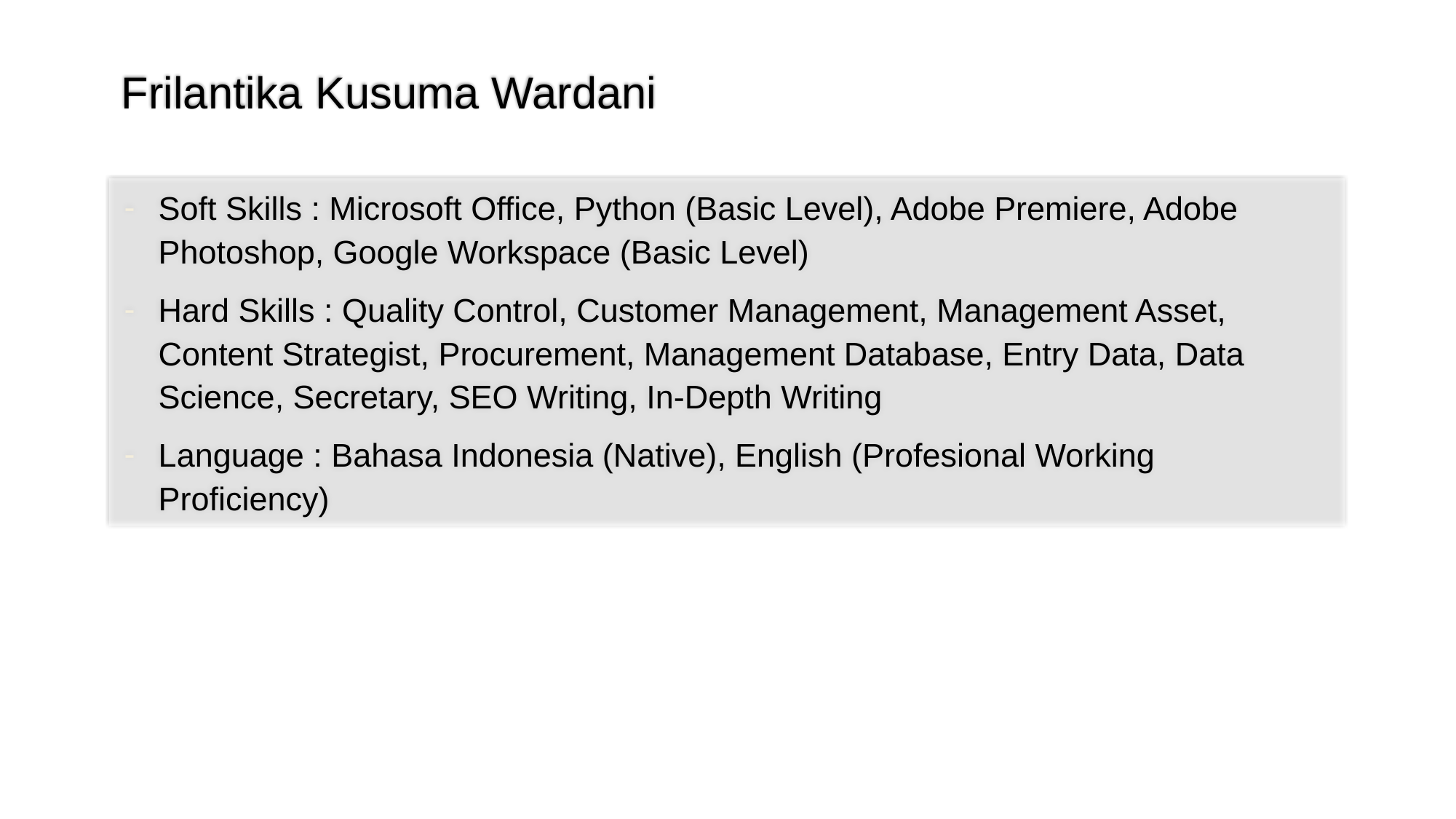

# Frilantika Kusuma Wardani
Soft Skills : Microsoft Office, Python (Basic Level), Adobe Premiere, Adobe Photoshop, Google Workspace (Basic Level)
Hard Skills : Quality Control, Customer Management, Management Asset, Content Strategist, Procurement, Management Database, Entry Data, Data Science, Secretary, SEO Writing, In-Depth Writing
Language : Bahasa Indonesia (Native), English (Profesional Working Proficiency)